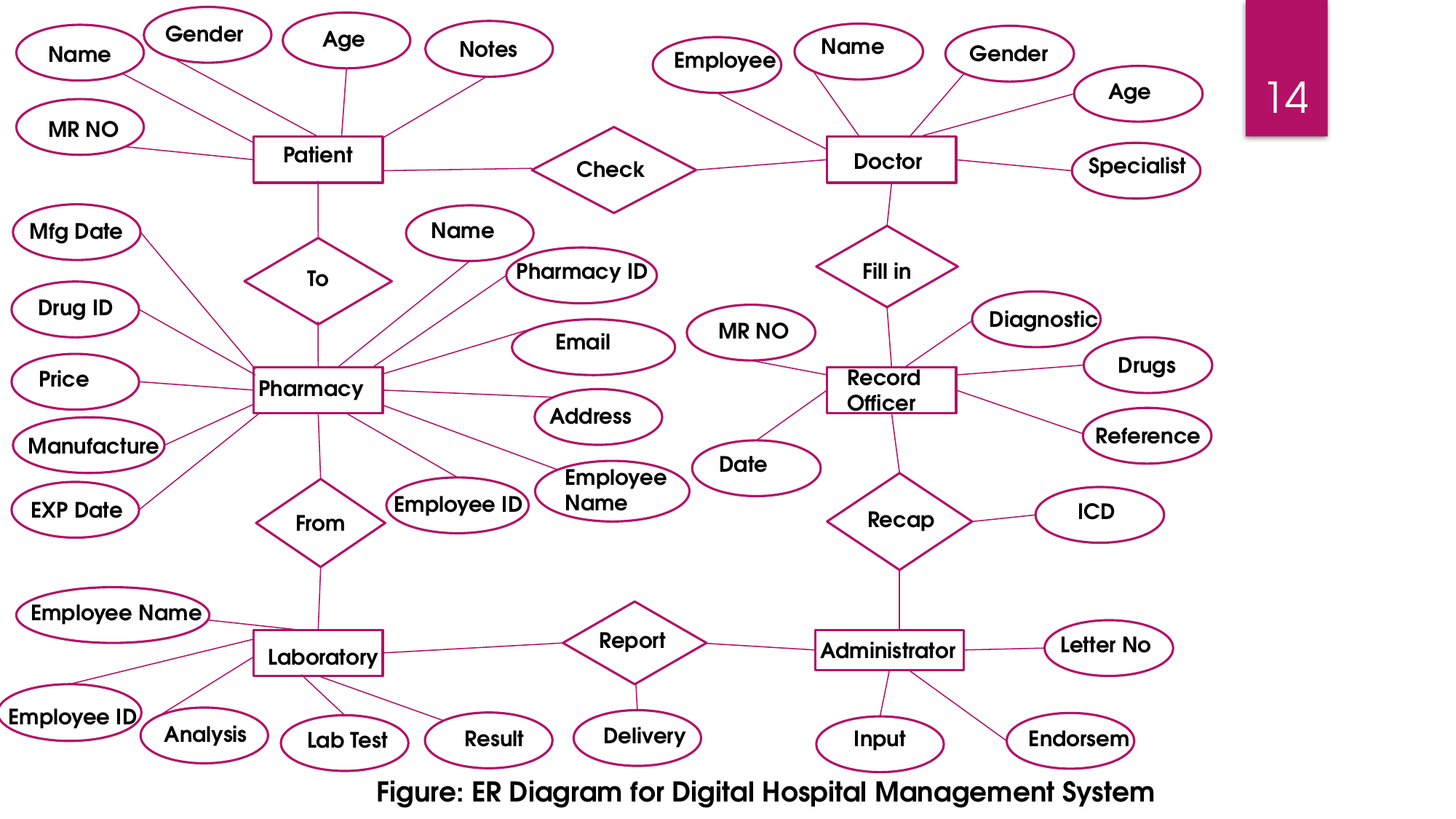

Gender
Age

Name

Notes
14
Gender
Name

Employee

Age

MR NO

Patient

Doctor

Specialist
Check

Name
Mfg Date

r
Pharmacy ID
Fill in
To

Drug ID

Diagnostic

MR NO

Email

Drugs
Price
Record Officer
Price

Pharmacy

Address

Reference
Manufacture

Date
Employee Name

Employee ID

EXP Date
ICD
Recap
From

Employee Name

Report
Letter No

Administrator
Laboratory

Employee ID

Analysis

Delivery
Result
Endorsem
Input
Lab Test
Figure: ER Diagram for Digital Hospital Management System